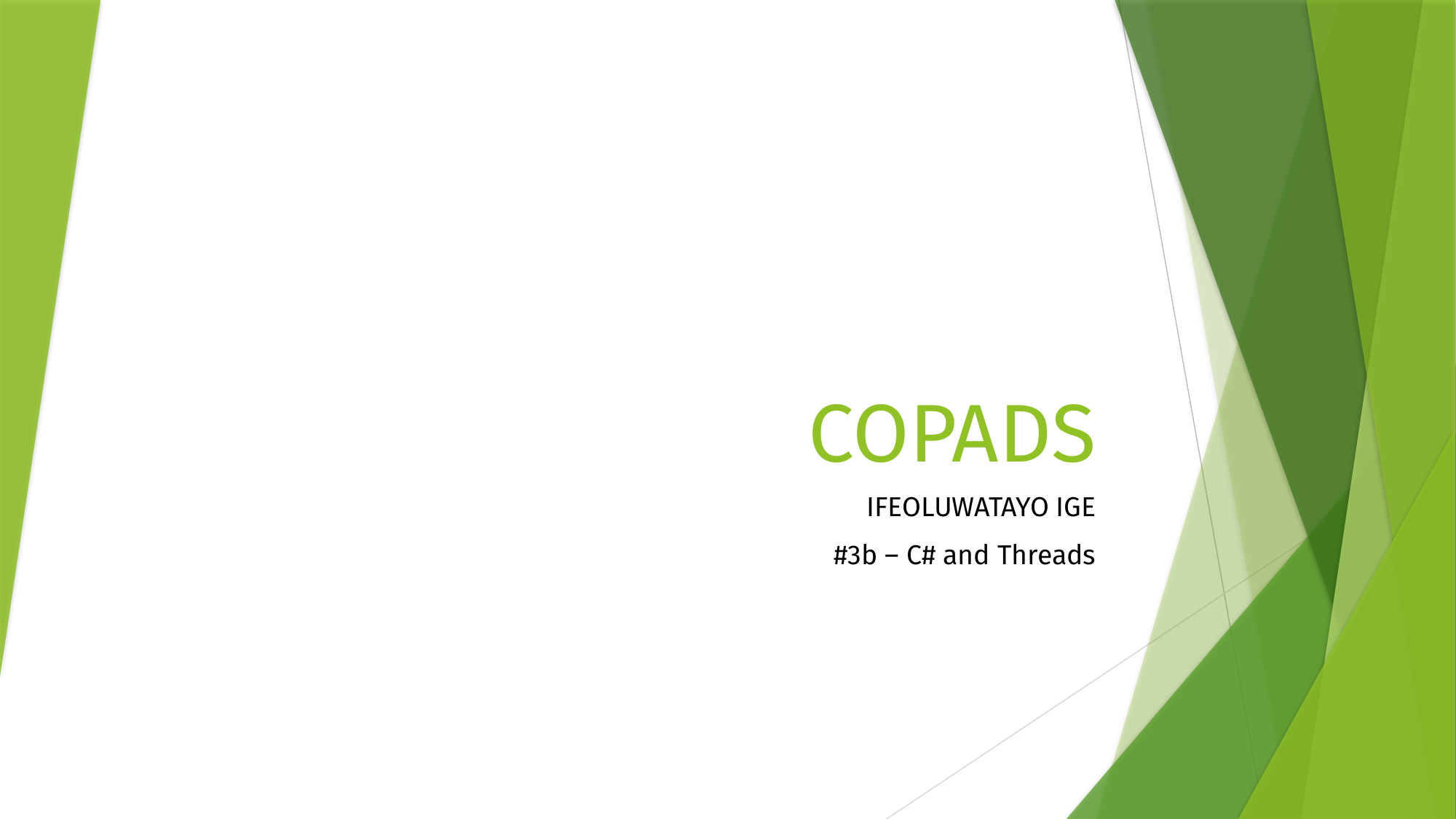

# COPADS
IFEOLUWATAYO IGE
#3b – C# and Threads